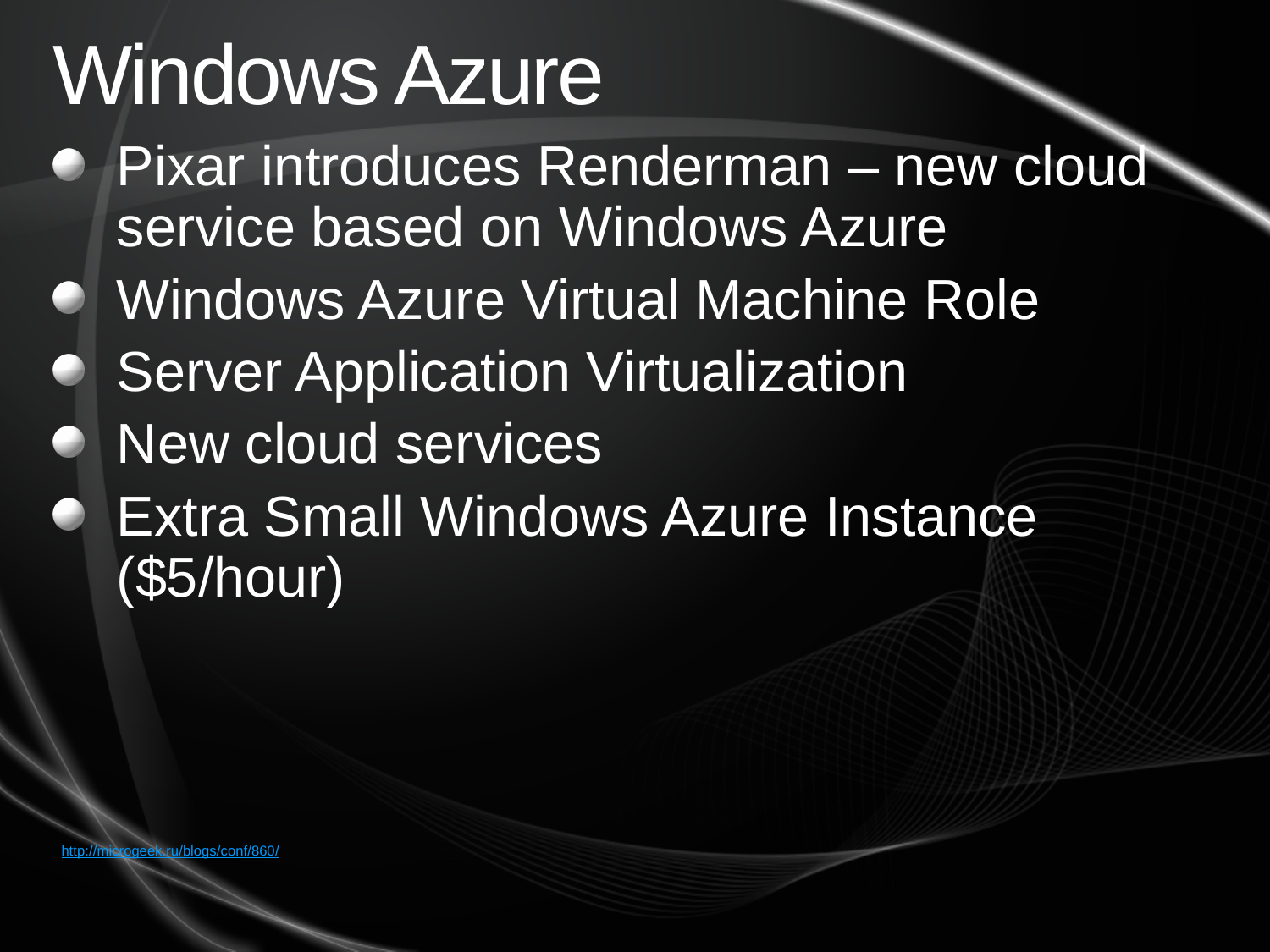

# Windows Azure
Pixar introduces Renderman – new cloud service based on Windows Azure
Windows Azure Virtual Machine Role
Server Application Virtualization
New cloud services
Extra Small Windows Azure Instance ($5/hour)

http://microgeek.ru/blogs/conf/860/